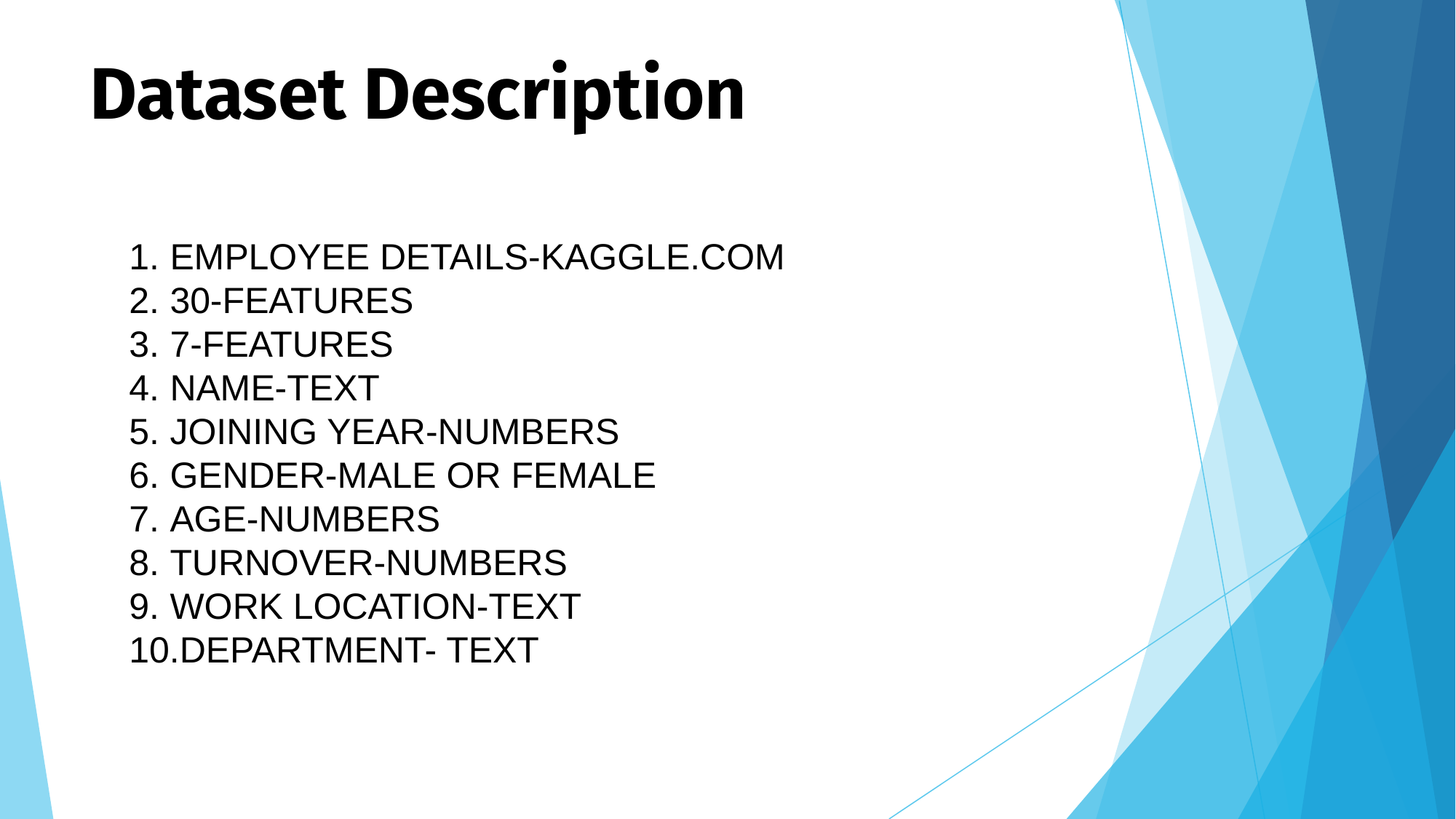

# Dataset Description
EMPLOYEE DETAILS-KAGGLE.COM
30-FEATURES
7-FEATURES
NAME-TEXT
JOINING YEAR-NUMBERS
GENDER-MALE OR FEMALE
AGE-NUMBERS
TURNOVER-NUMBERS
WORK LOCATION-TEXT
DEPARTMENT- TEXT